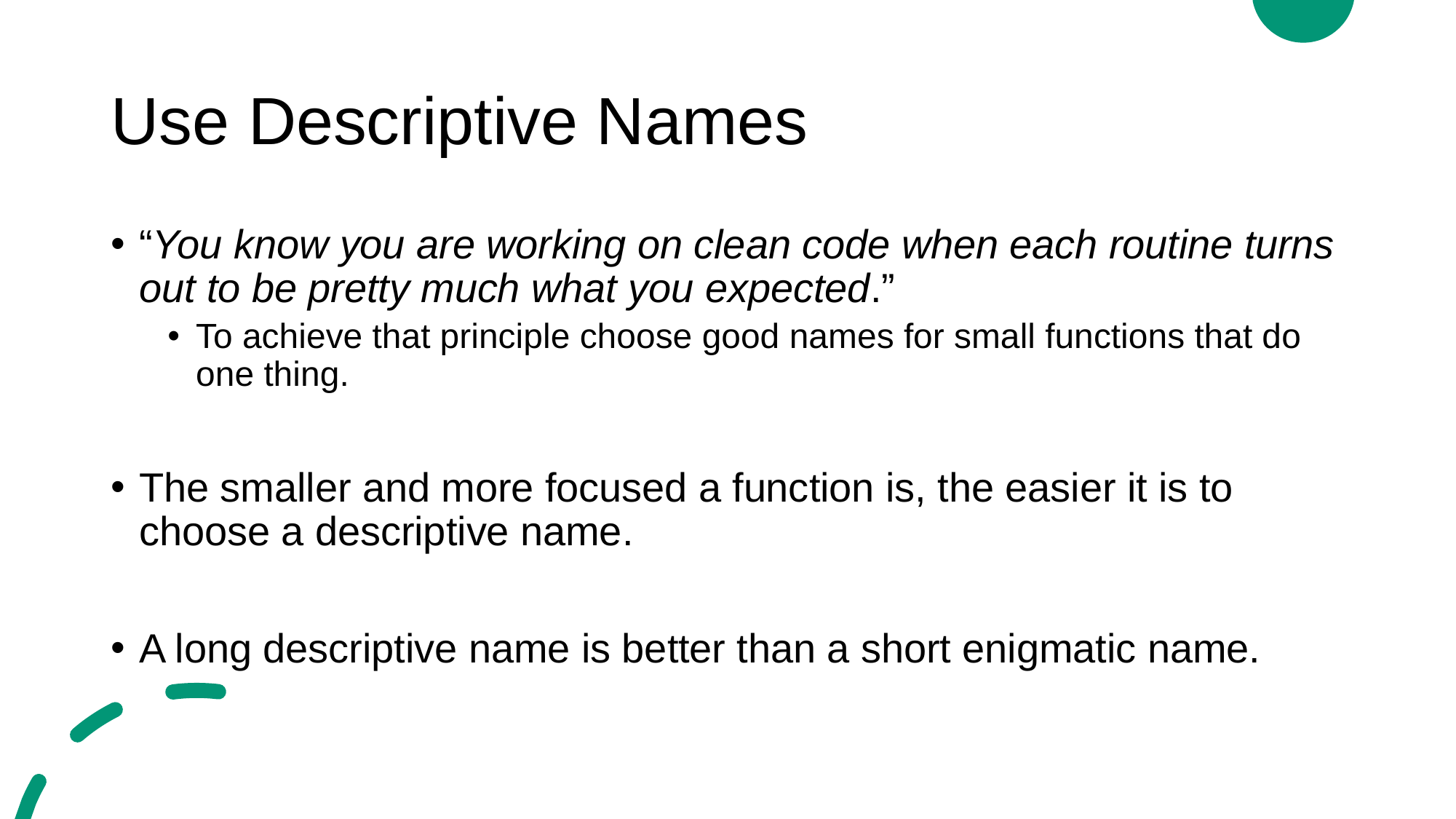

# Use Descriptive Names
“You know you are working on clean code when each routine turns out to be pretty much what you expected.”
To achieve that principle choose good names for small functions that do one thing.

The smaller and more focused a function is, the easier it is to choose a descriptive name.

A long descriptive name is better than a short enigmatic name.